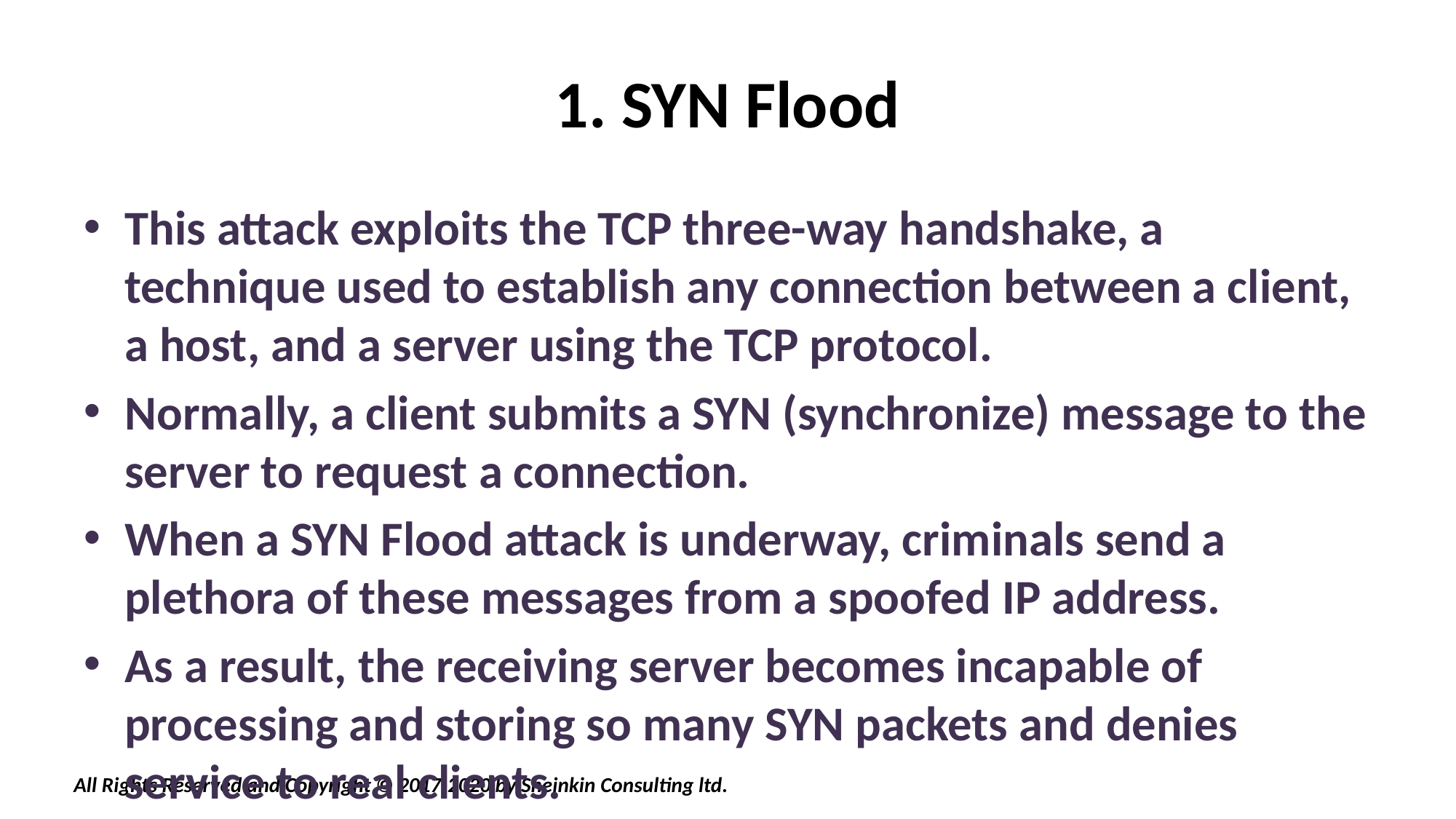

# 1. SYN Flood
This attack exploits the TCP three-way handshake, a technique used to establish any connection between a client, a host, and a server using the TCP protocol.
Normally, a client submits a SYN (synchronize) message to the server to request a connection.
When a SYN Flood attack is underway, criminals send a plethora of these messages from a spoofed IP address.
As a result, the receiving server becomes incapable of processing and storing so many SYN packets and denies service to real clients.